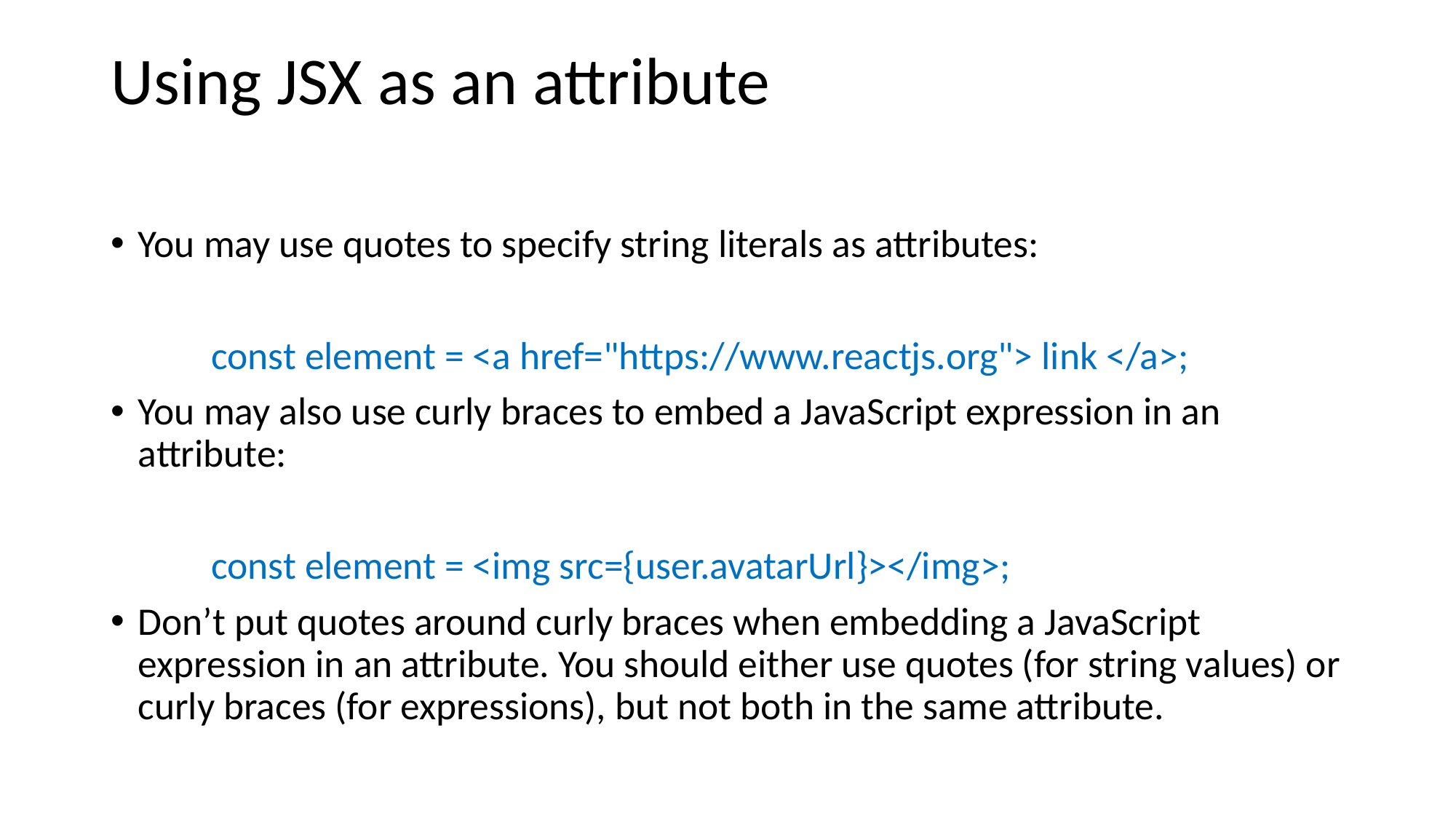

# Using JSX as an attribute
You may use quotes to specify string literals as attributes:

	const element = <a href="https://www.reactjs.org"> link </a>;
You may also use curly braces to embed a JavaScript expression in an attribute:

	const element = <img src={user.avatarUrl}></img>;
Don’t put quotes around curly braces when embedding a JavaScript expression in an attribute. You should either use quotes (for string values) or curly braces (for expressions), but not both in the same attribute.